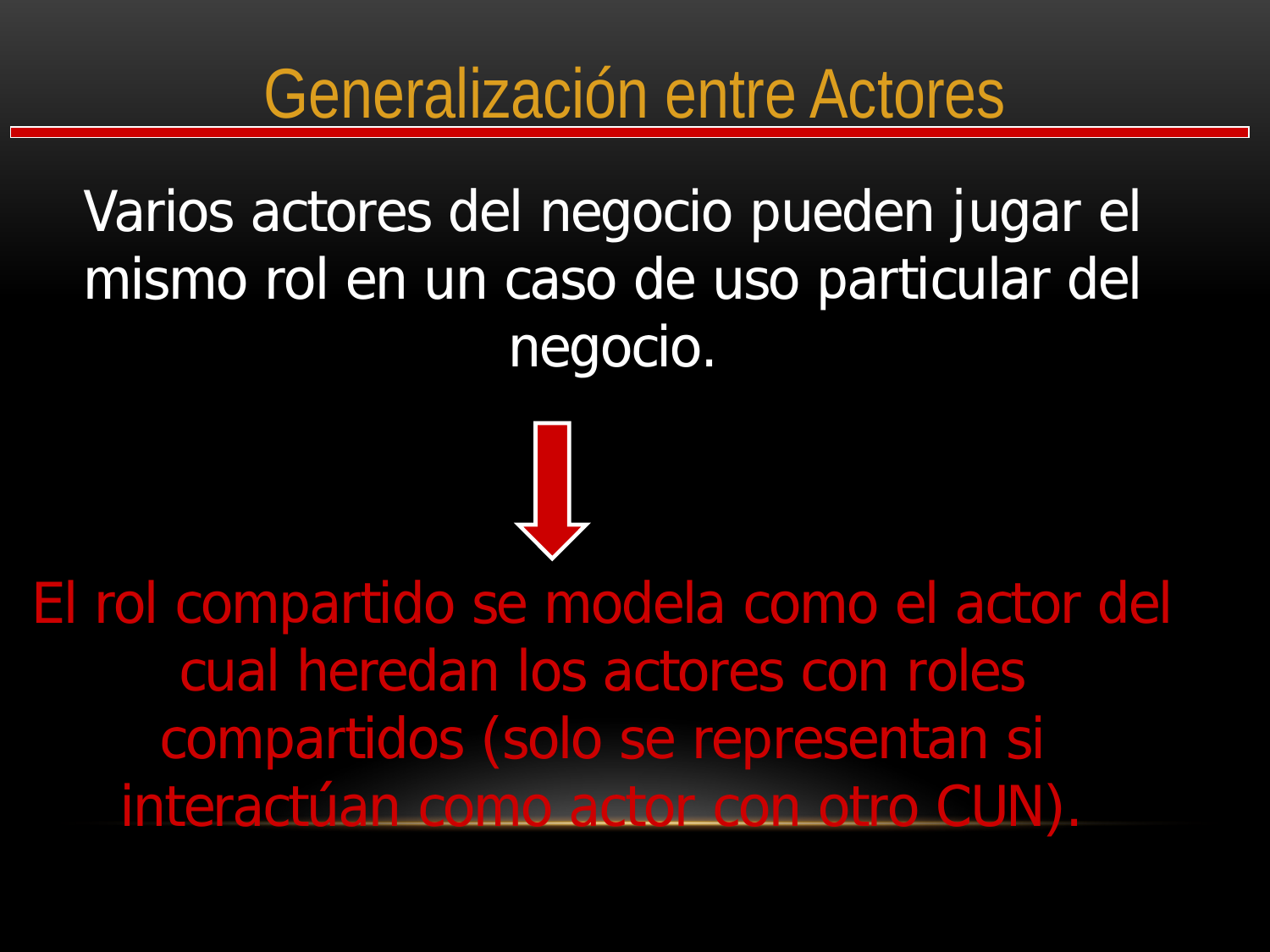

Generalización entre Actores

Varios actores del negocio pueden jugar el mismo rol en un caso de uso particular del negocio.

El rol compartido se modela como el actor del cual heredan los actores con roles compartidos (solo se representan si interactúan como actor con otro CUN).